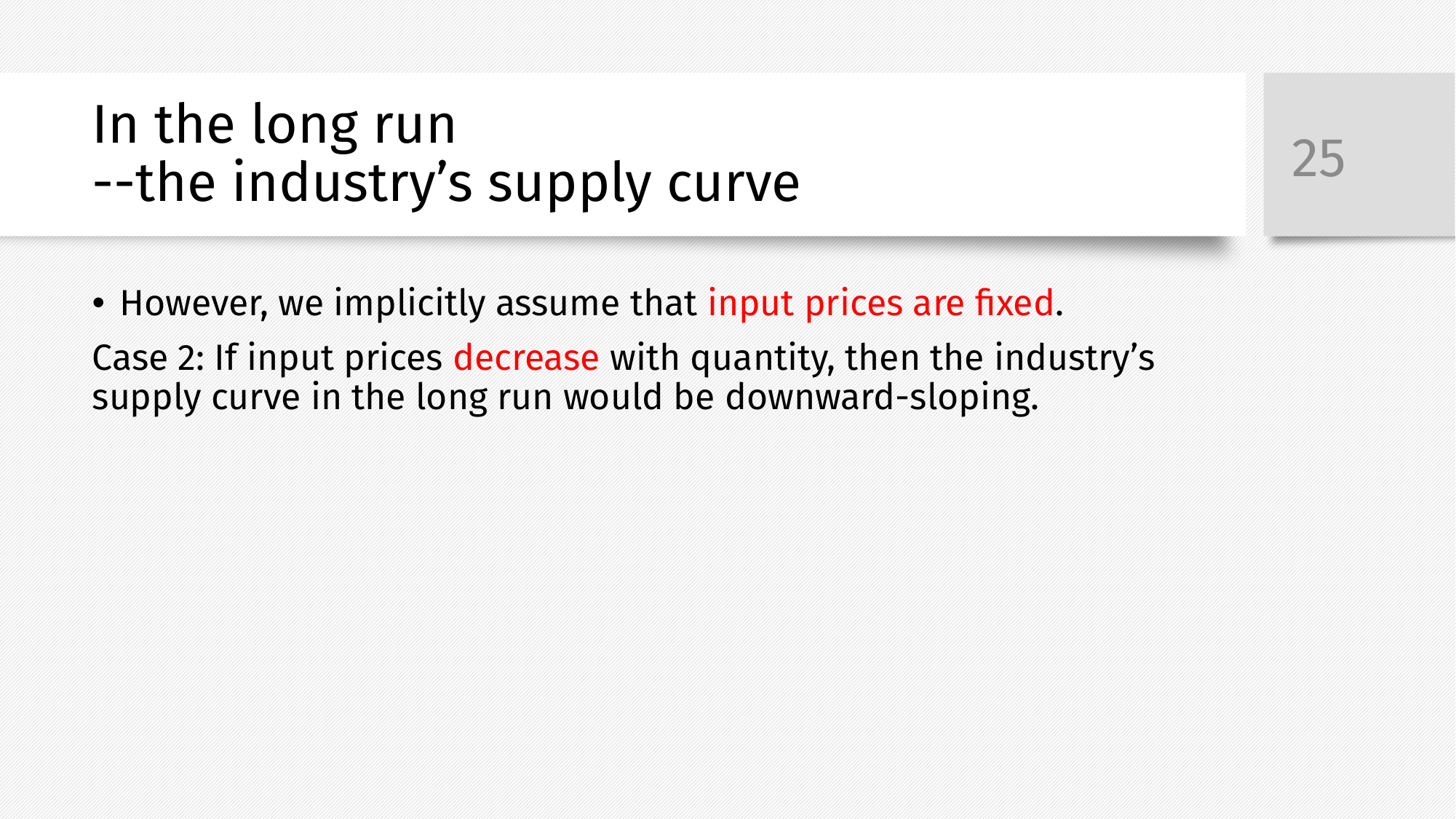

25
# In the long run --the industry’s supply curve
However, we implicitly assume that input prices are fixed.
Case 2: If input prices decrease with quantity, then the industry’s supply curve in the long run would be downward-sloping.